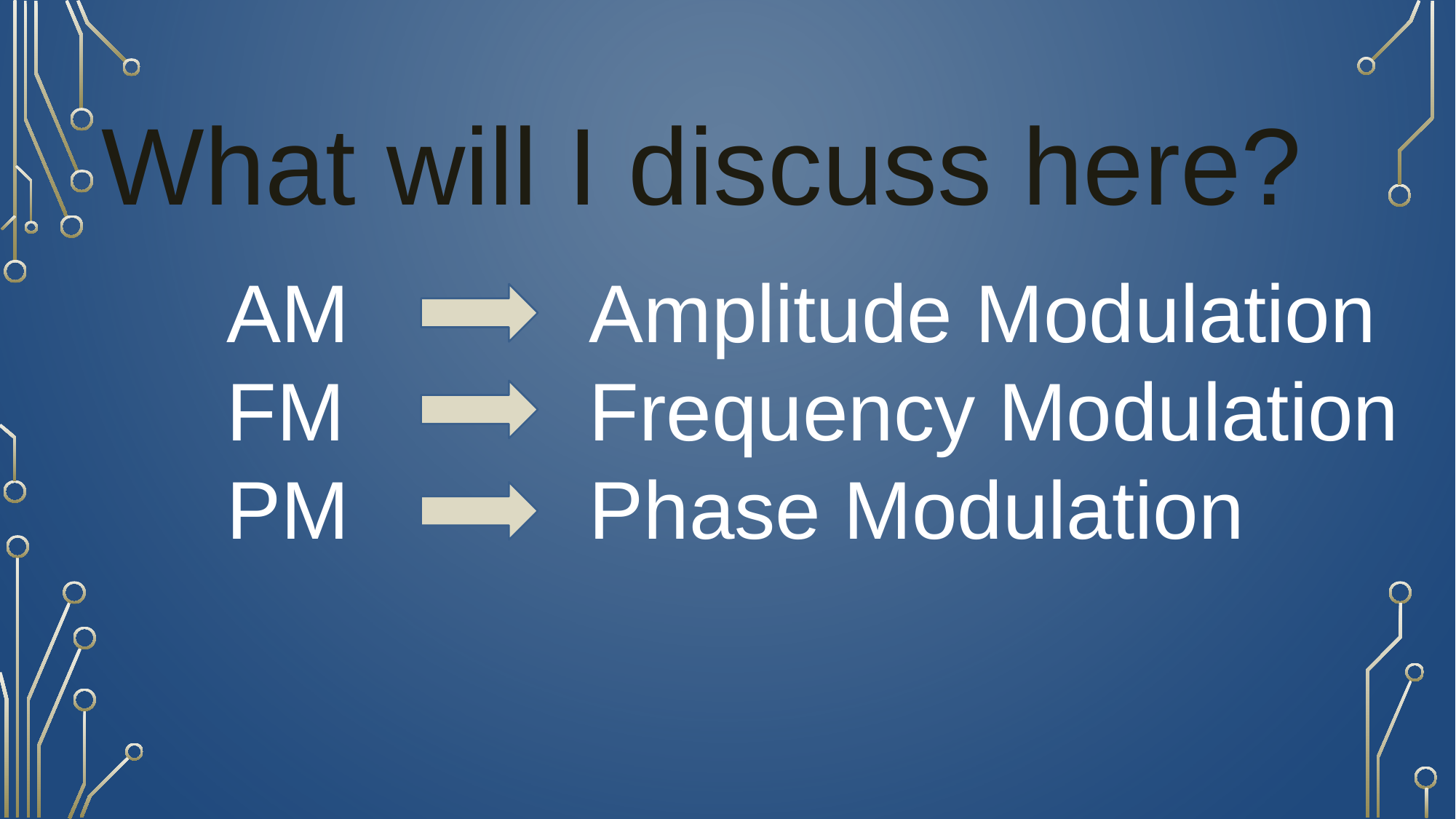

What will I discuss here?
AM
FM
PM
Amplitude Modulation
Frequency Modulation
Phase Modulation